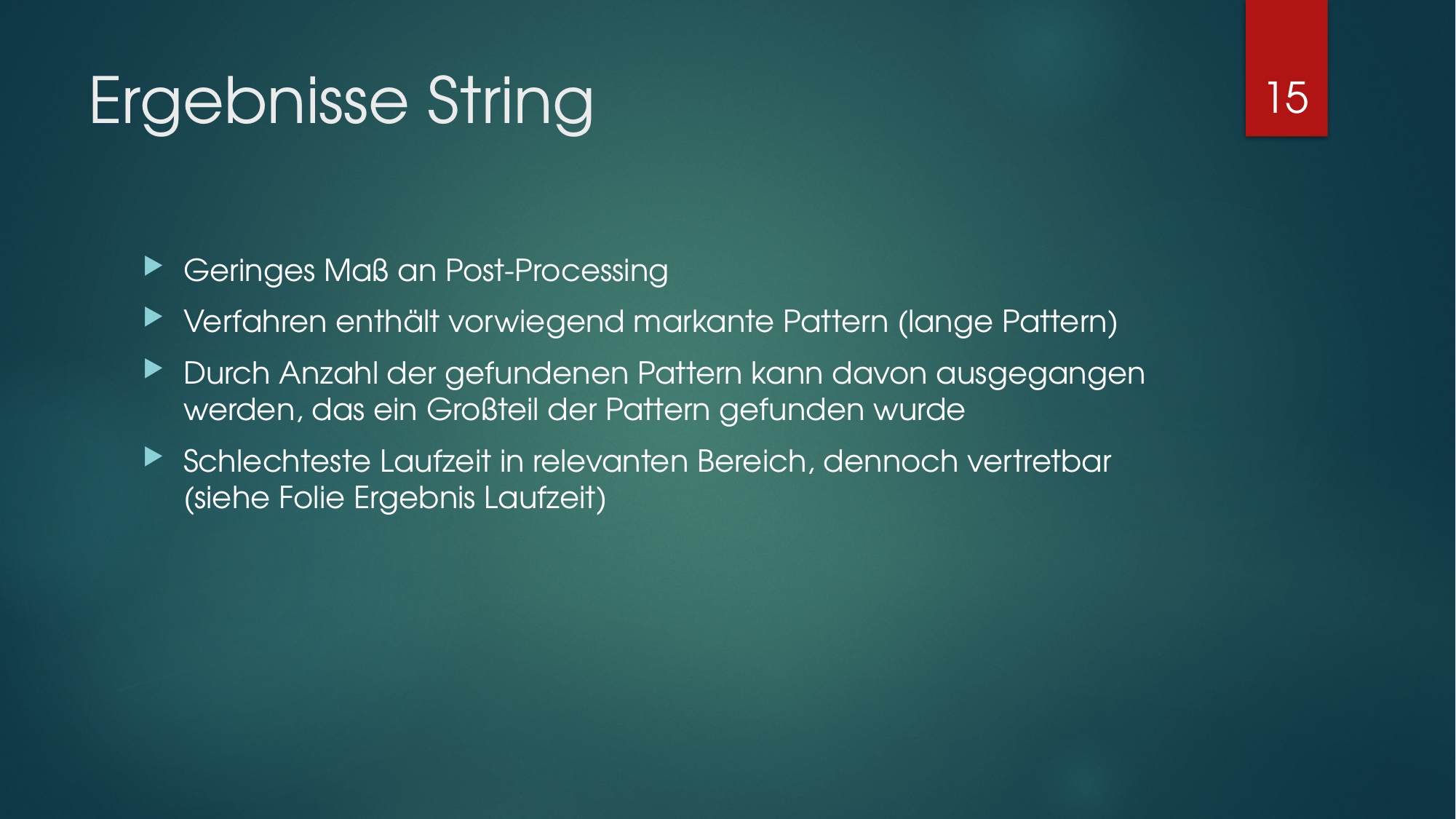

15
# Ergebnisse String
Geringes Maß an Post-Processing
Verfahren enthält vorwiegend markante Pattern (lange Pattern)
Durch Anzahl der gefundenen Pattern kann davon ausgegangen werden, das ein Großteil der Pattern gefunden wurde
Schlechteste Laufzeit in relevanten Bereich, dennoch vertretbar (siehe Folie Ergebnis Laufzeit)